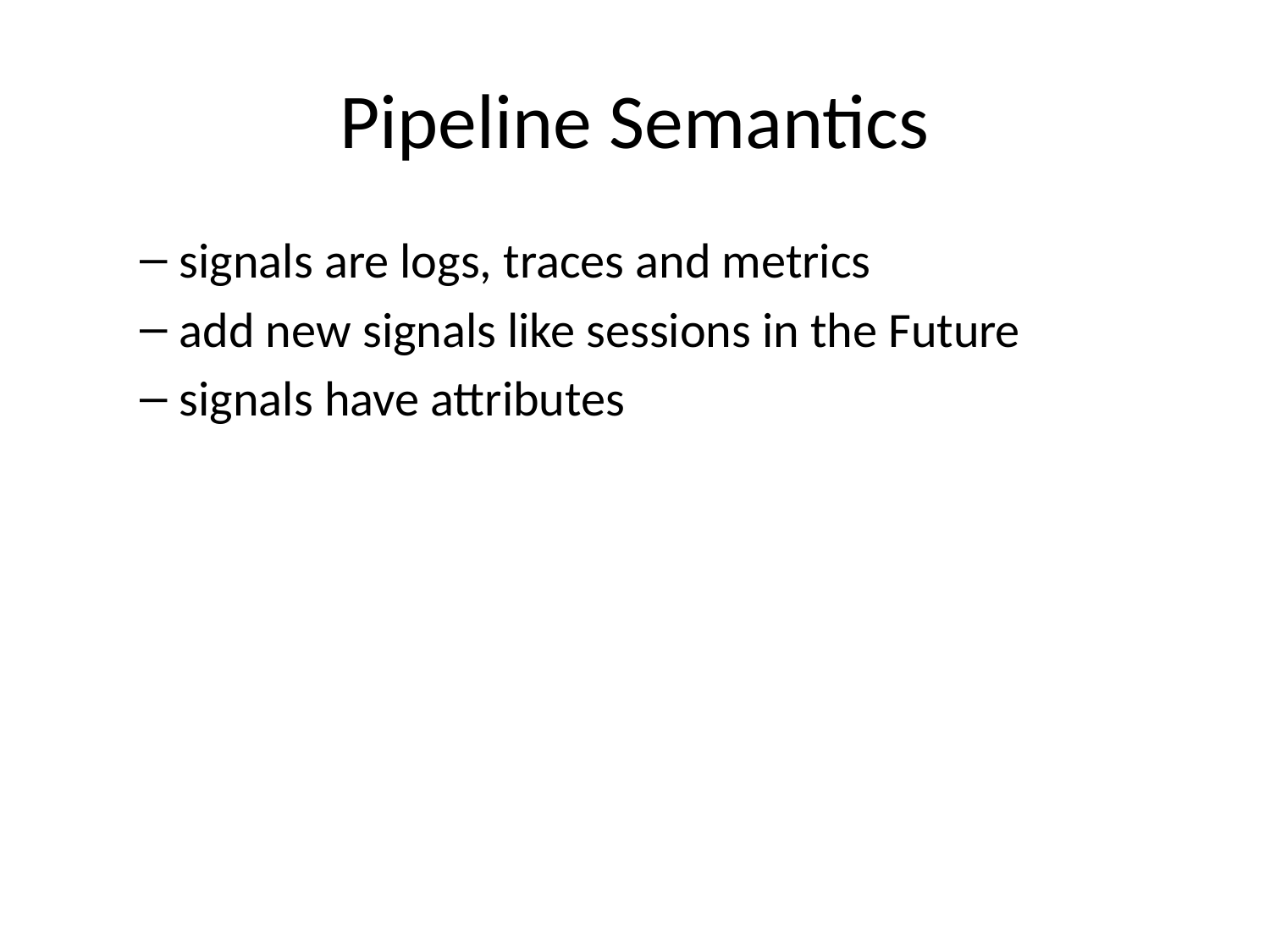

# Pipeline Semantics
signals are logs, traces and metrics
add new signals like sessions in the Future
signals have attributes